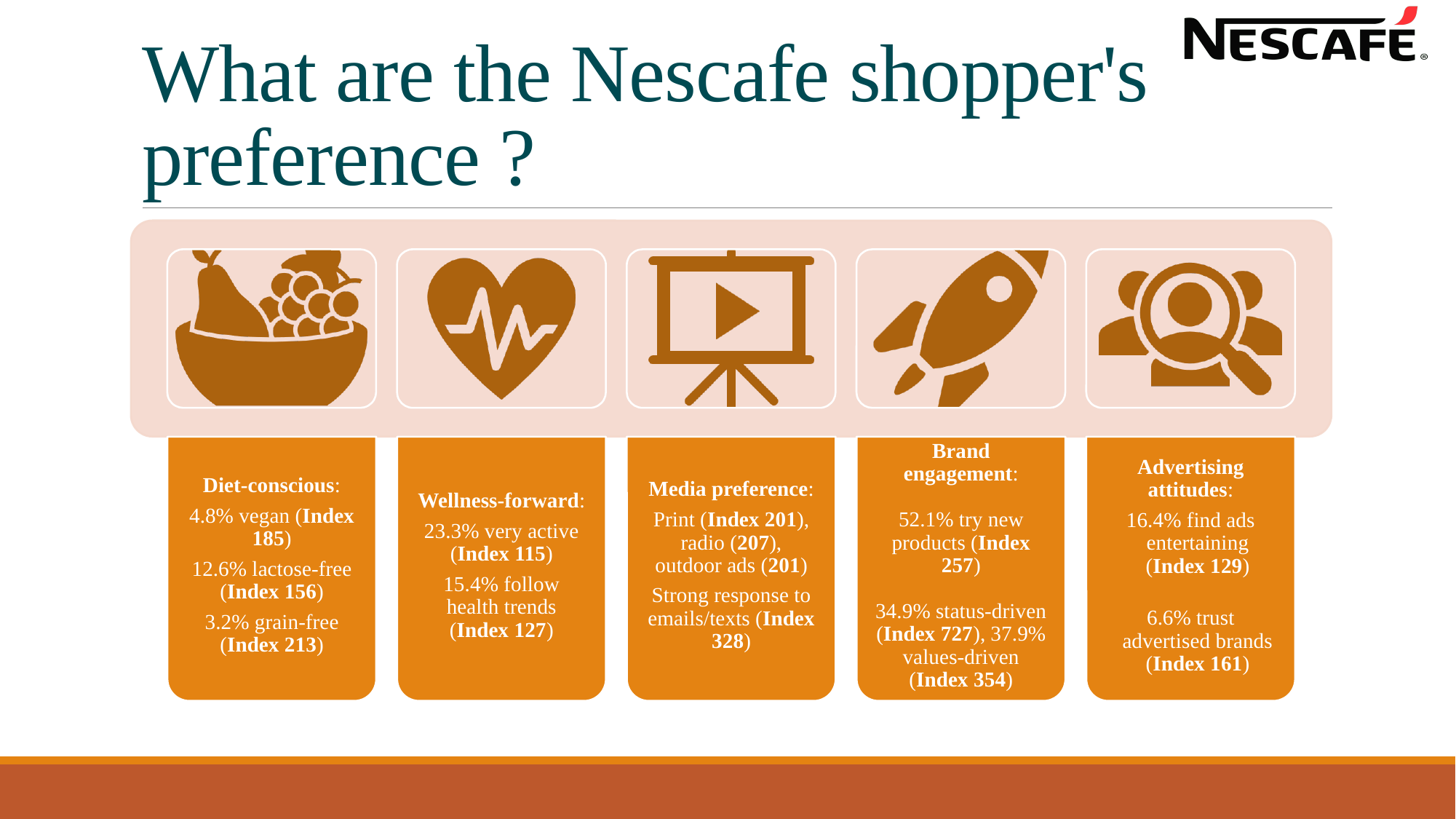

# What are the Nescafe shopper's preference ?
Diet-conscious:
4.8% vegan (Index 185)
12.6% lactose-free (Index 156)
3.2% grain-free (Index 213)
Wellness-forward:
23.3% very active (Index 115)
15.4% follow health trends (Index 127)
Media preference:
Print (Index 201), radio (207), outdoor ads (201)
Strong response to emails/texts (Index 328)
Brand engagement:
52.1% try new products (Index 257)
34.9% status-driven (Index 727), 37.9% values-driven (Index 354)
Advertising attitudes:
16.4% find ads entertaining (Index 129)

6.6% trust advertised brands (Index 161)